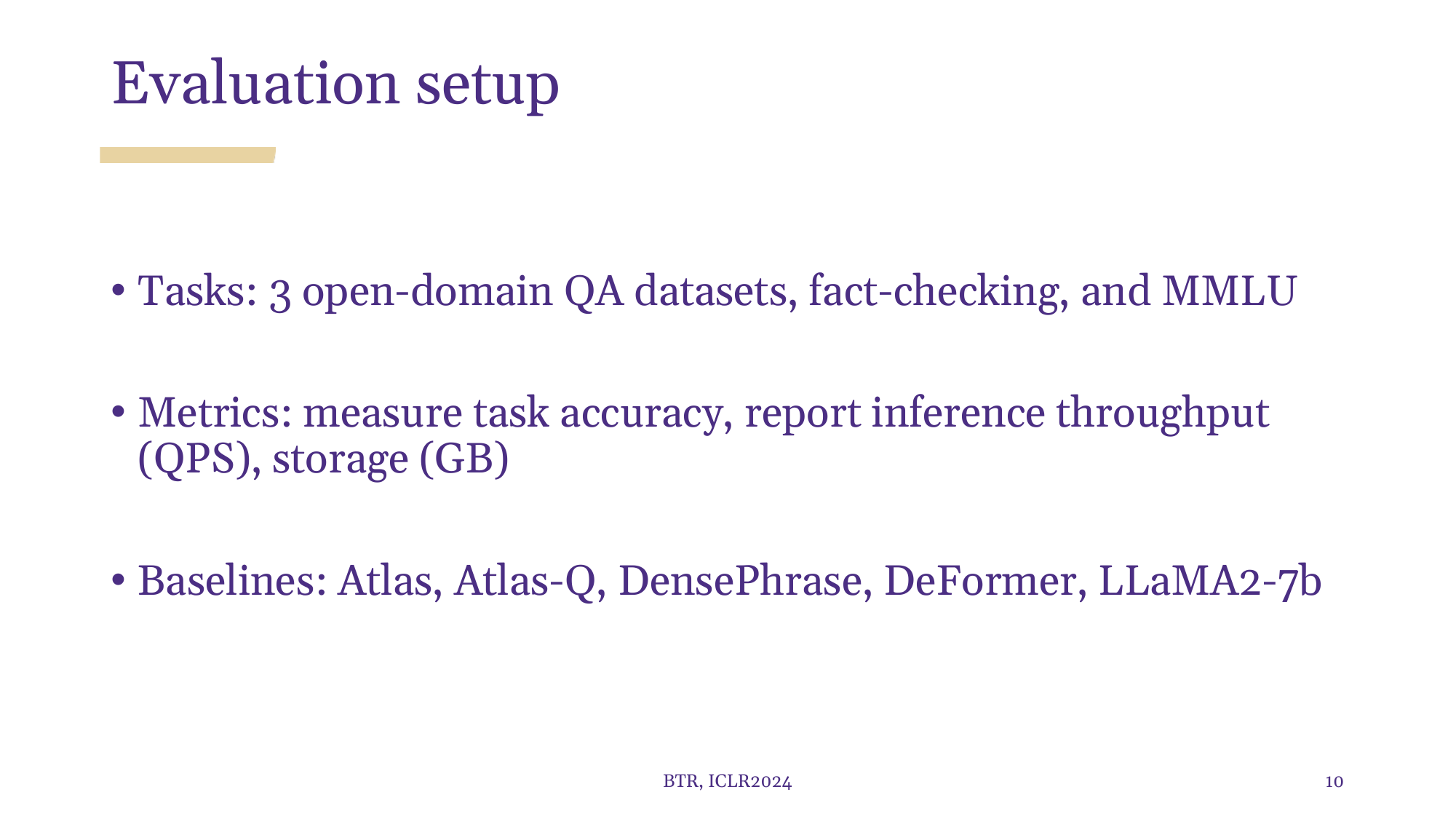

# Evaluation setup
Tasks: 3 open-domain QA datasets, fact-checking, and MMLU

Metrics: measure task accuracy, report inference throughput (QPS), storage (GB)

Baselines: Atlas, Atlas-Q, DensePhrase, DeFormer, LLaMA2-7b
BTR, ICLR2024
10